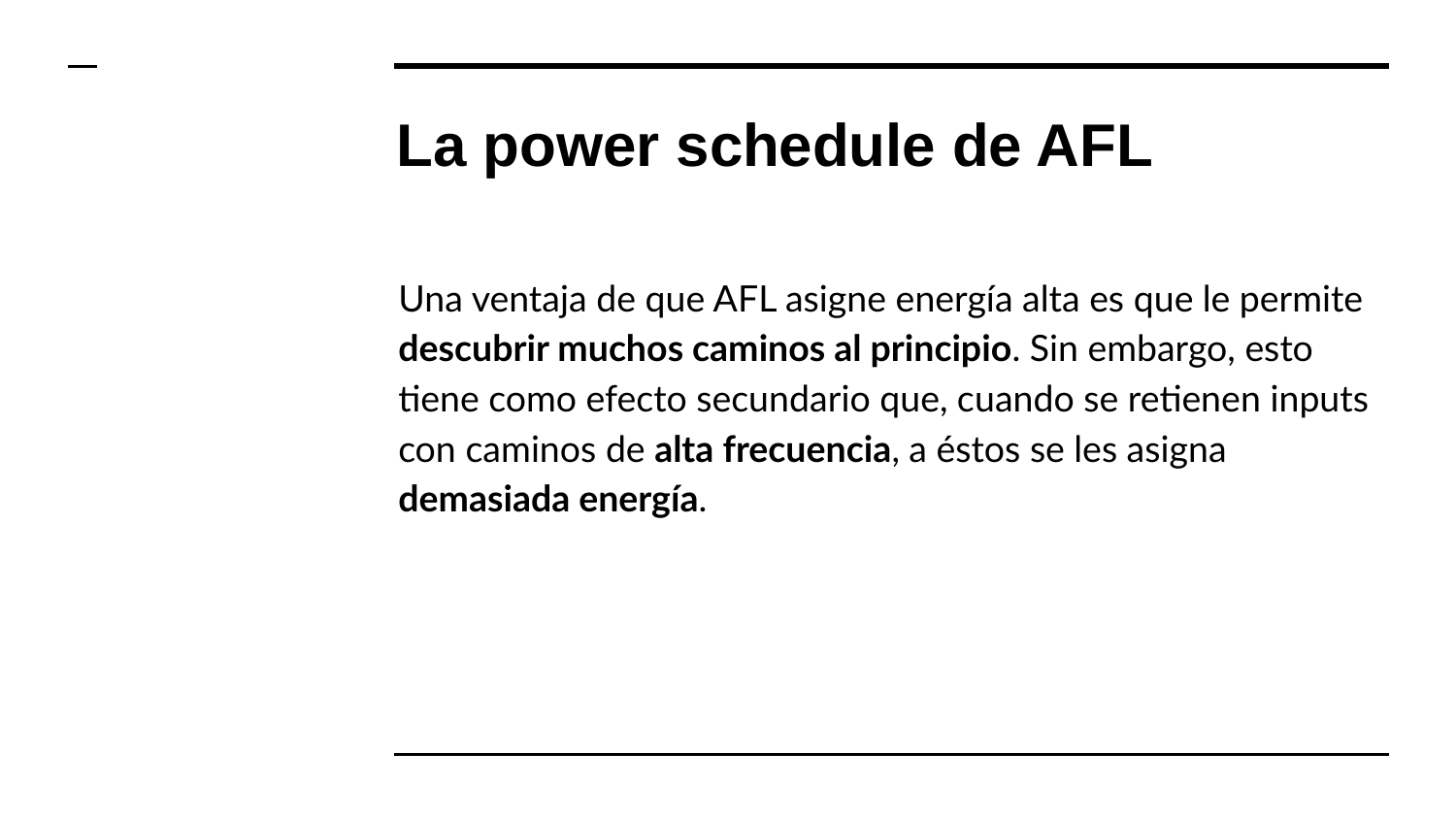

# La power schedule de AFL
Una ventaja de que AFL asigne energía alta es que le permite descubrir muchos caminos al principio. Sin embargo, esto tiene como efecto secundario que, cuando se retienen inputs con caminos de alta frecuencia, a éstos se les asigna demasiada energía.